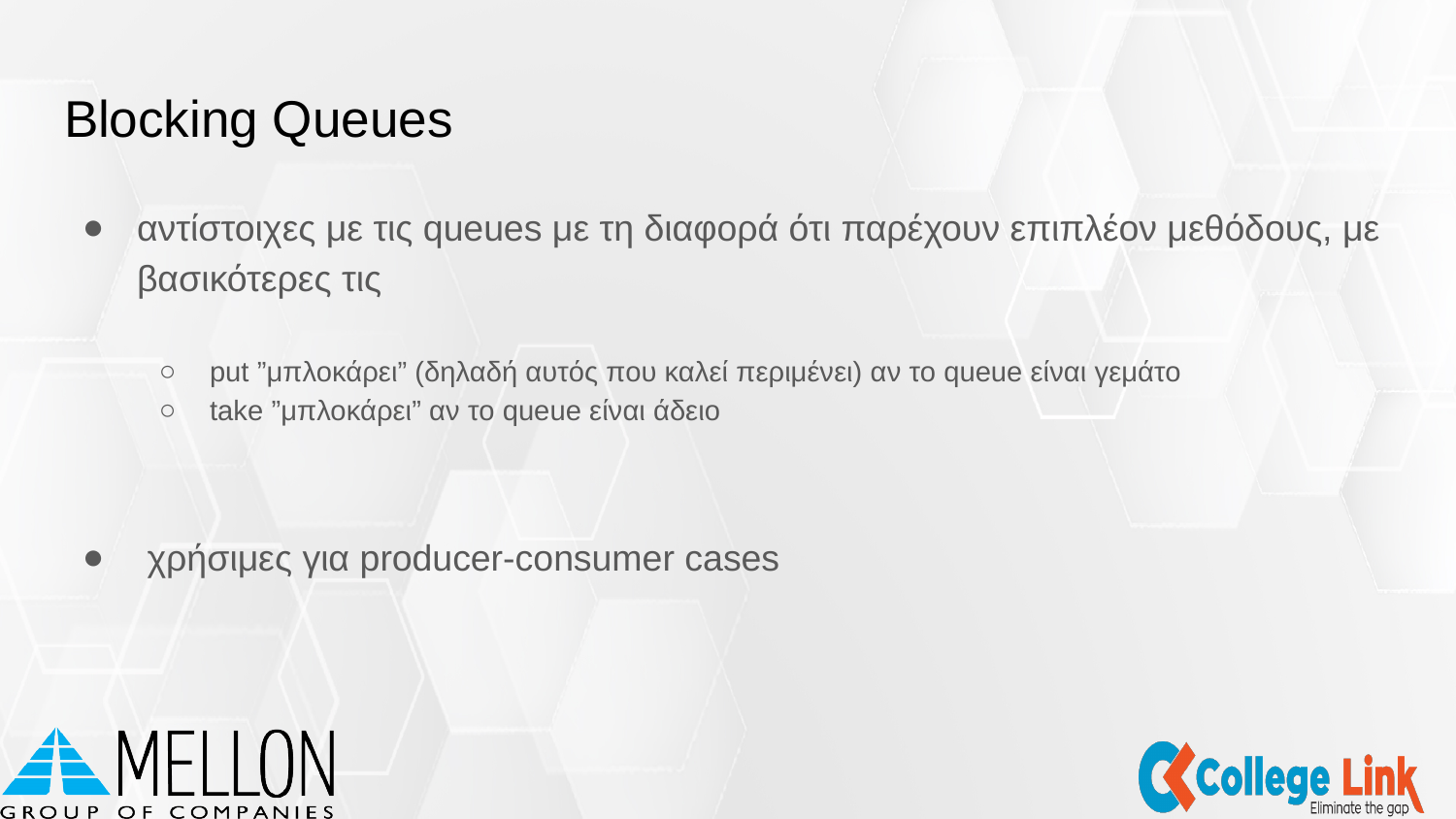

# Blocking Queues
αντίστοιχες με τις queues με τη διαφορά ότι παρέχουν επιπλέον μεθόδους, με βασικότερες τις

put ”μπλοκάρει” (δηλαδή αυτός που καλεί περιμένει) αν το queue είναι γεμάτο
take ”μπλοκάρει” αν το queue είναι άδειο

 χρήσιμες για producer-consumer cases